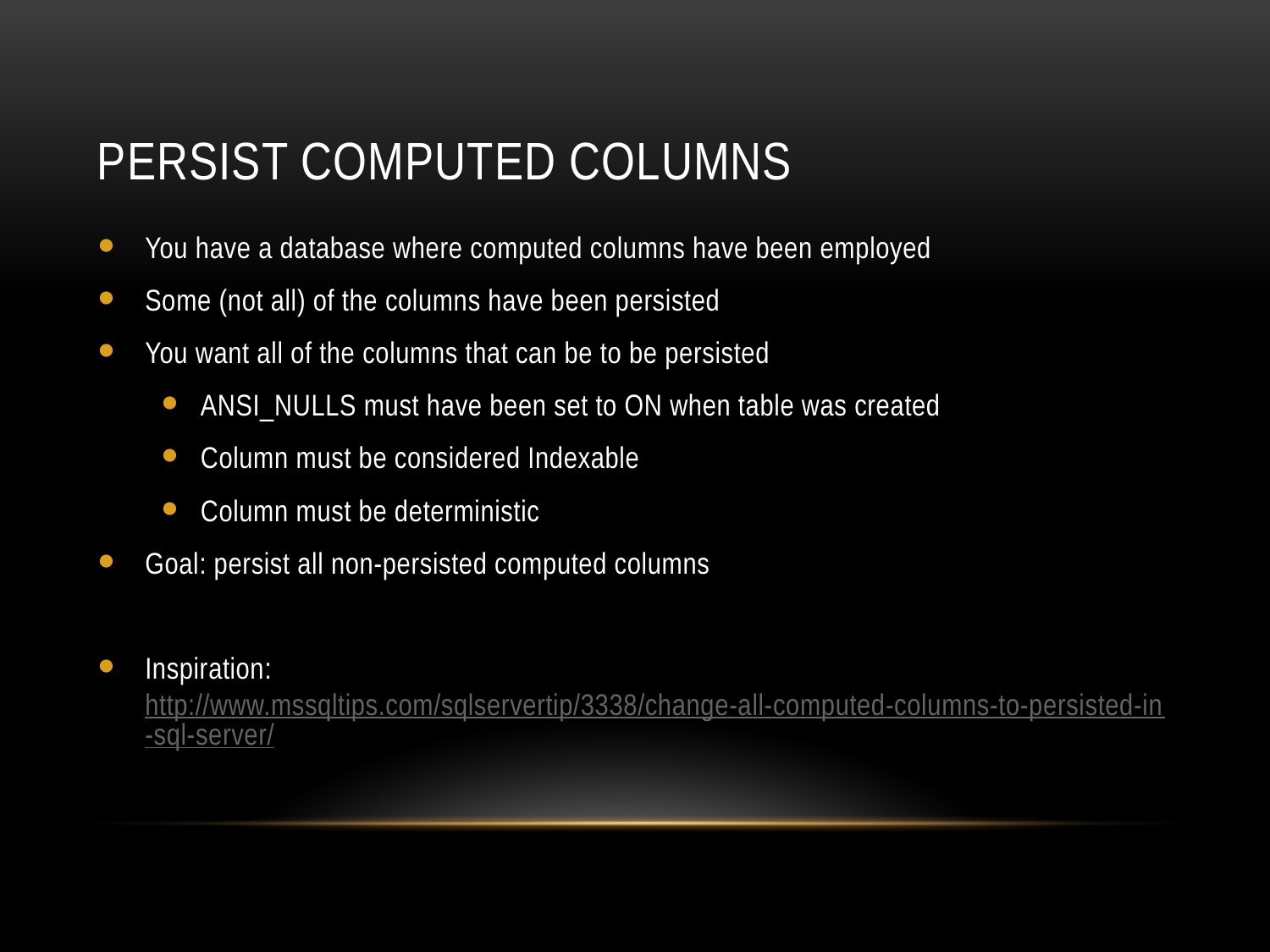

# Persist computed columns
You have a database where computed columns have been employed
Some (not all) of the columns have been persisted
You want all of the columns that can be to be persisted
ANSI_NULLS must have been set to ON when table was created
Column must be considered Indexable
Column must be deterministic
Goal: persist all non-persisted computed columns

Inspiration: http://www.mssqltips.com/sqlservertip/3338/change-all-computed-columns-to-persisted-in-sql-server/